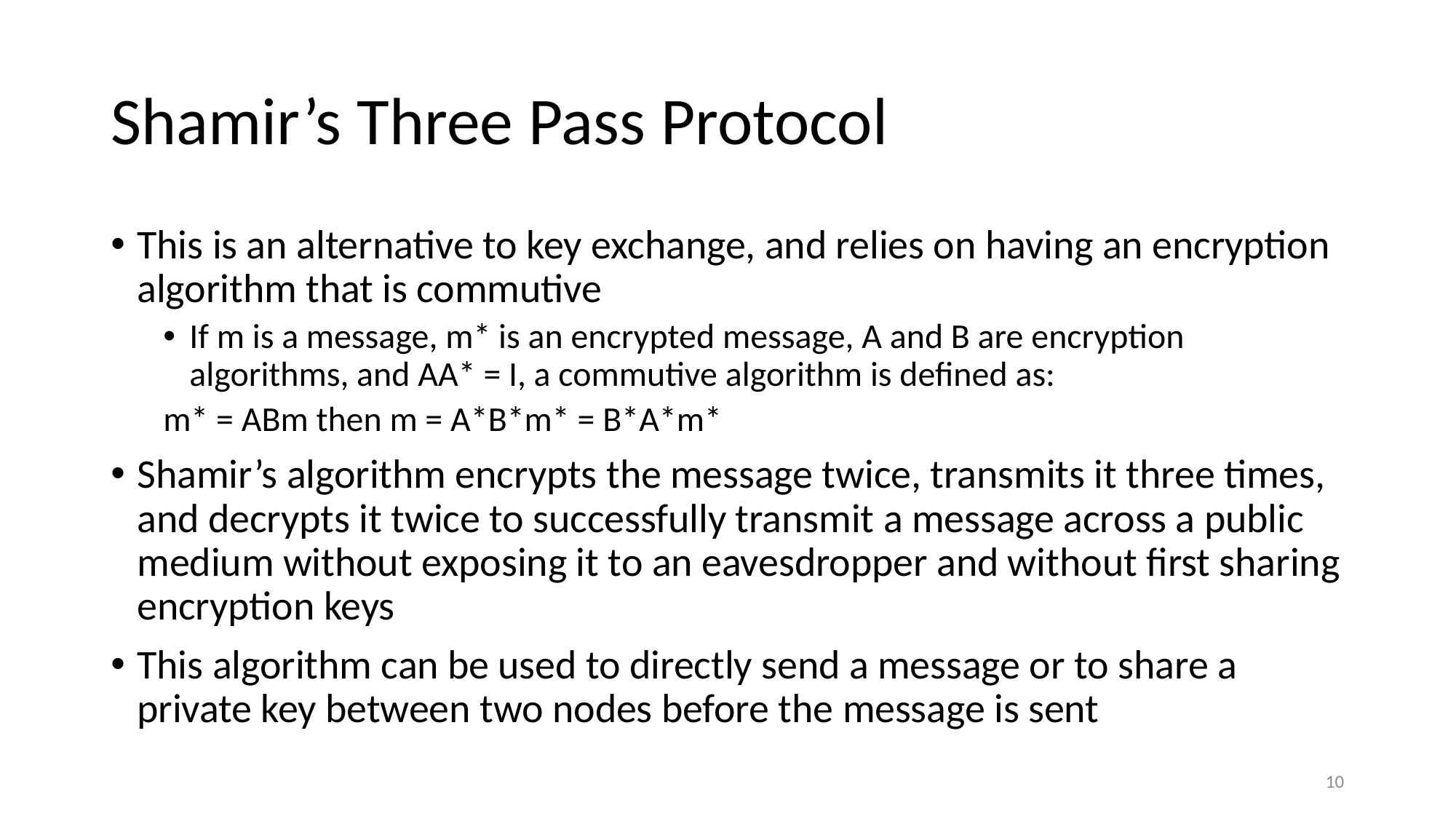

# Shamir’s Three Pass Protocol
This is an alternative to key exchange, and relies on having an encryption algorithm that is commutive
If m is a message, m* is an encrypted message, A and B are encryption algorithms, and AA* = I, a commutive algorithm is defined as:
			m* = ABm then m = A*B*m* = B*A*m*
Shamir’s algorithm encrypts the message twice, transmits it three times, and decrypts it twice to successfully transmit a message across a public medium without exposing it to an eavesdropper and without first sharing encryption keys
This algorithm can be used to directly send a message or to share a private key between two nodes before the message is sent
10